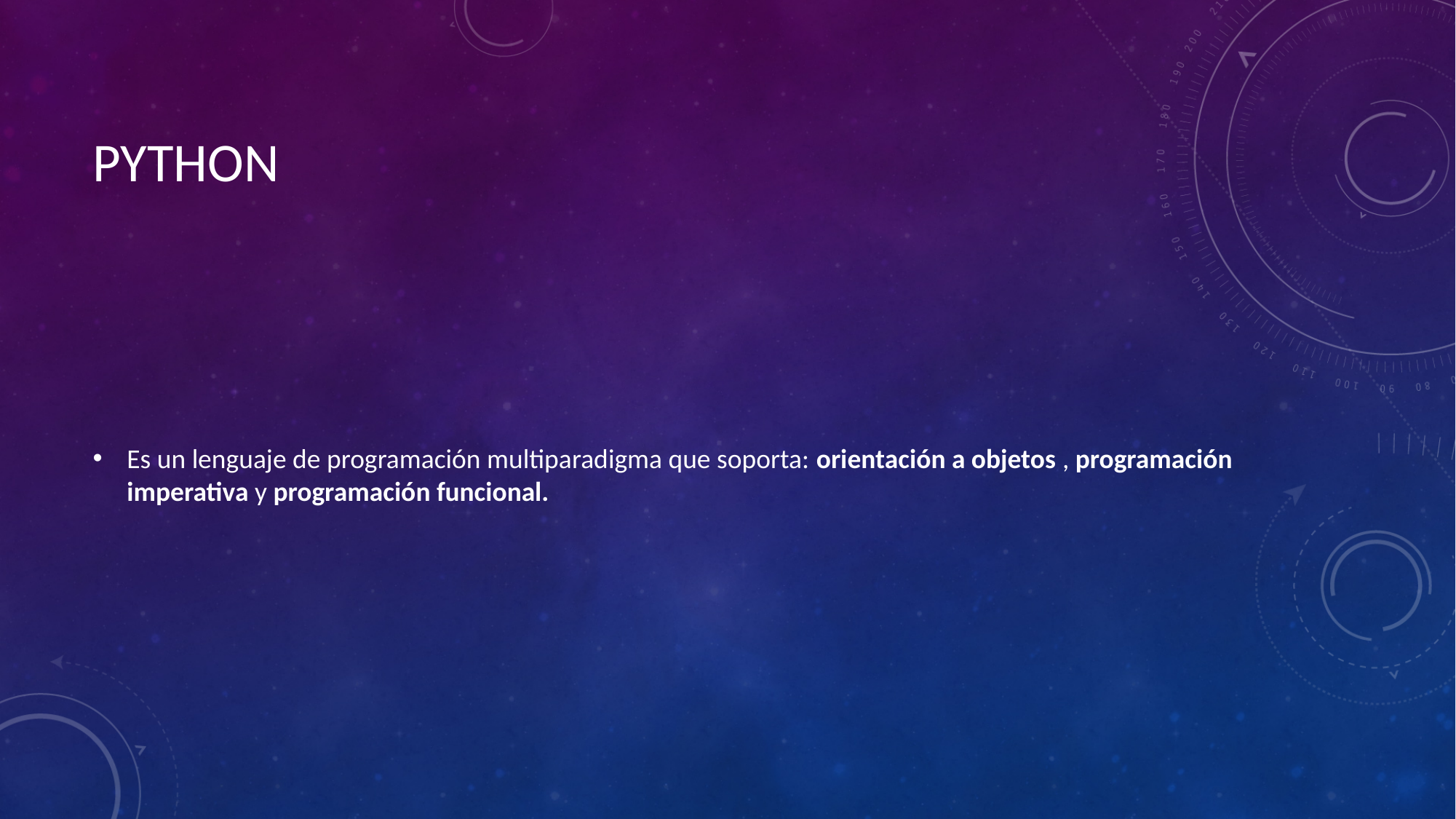

# Python
Es un lenguaje de programación multiparadigma que soporta: orientación a objetos , programación imperativa y programación funcional.